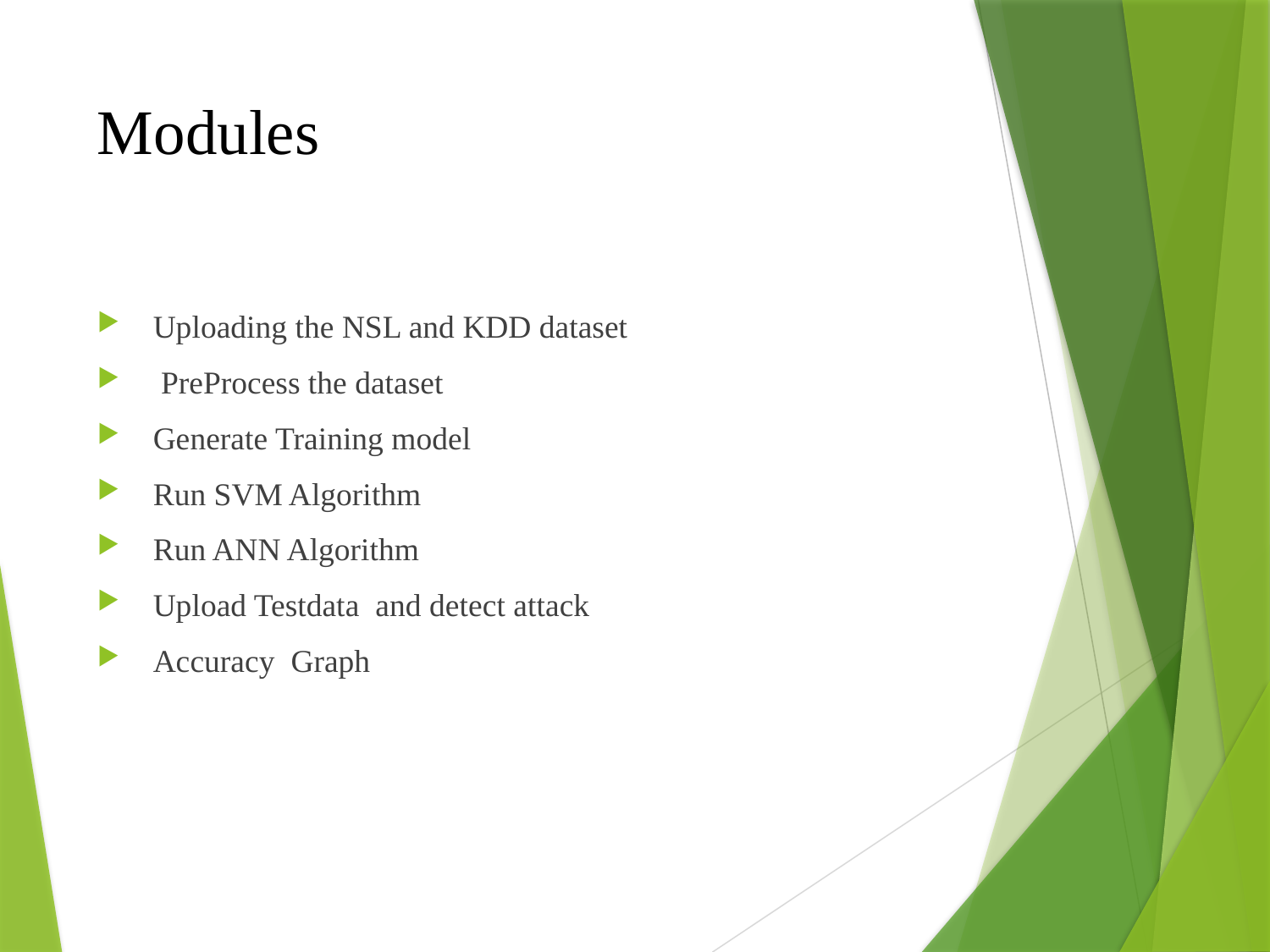

# Modules
 Uploading the NSL and KDD dataset
  PreProcess the dataset
 Generate Training model
 Run SVM Algorithm
 Run ANN Algorithm
 Upload Testdata  and detect attack
 Accuracy  Graph